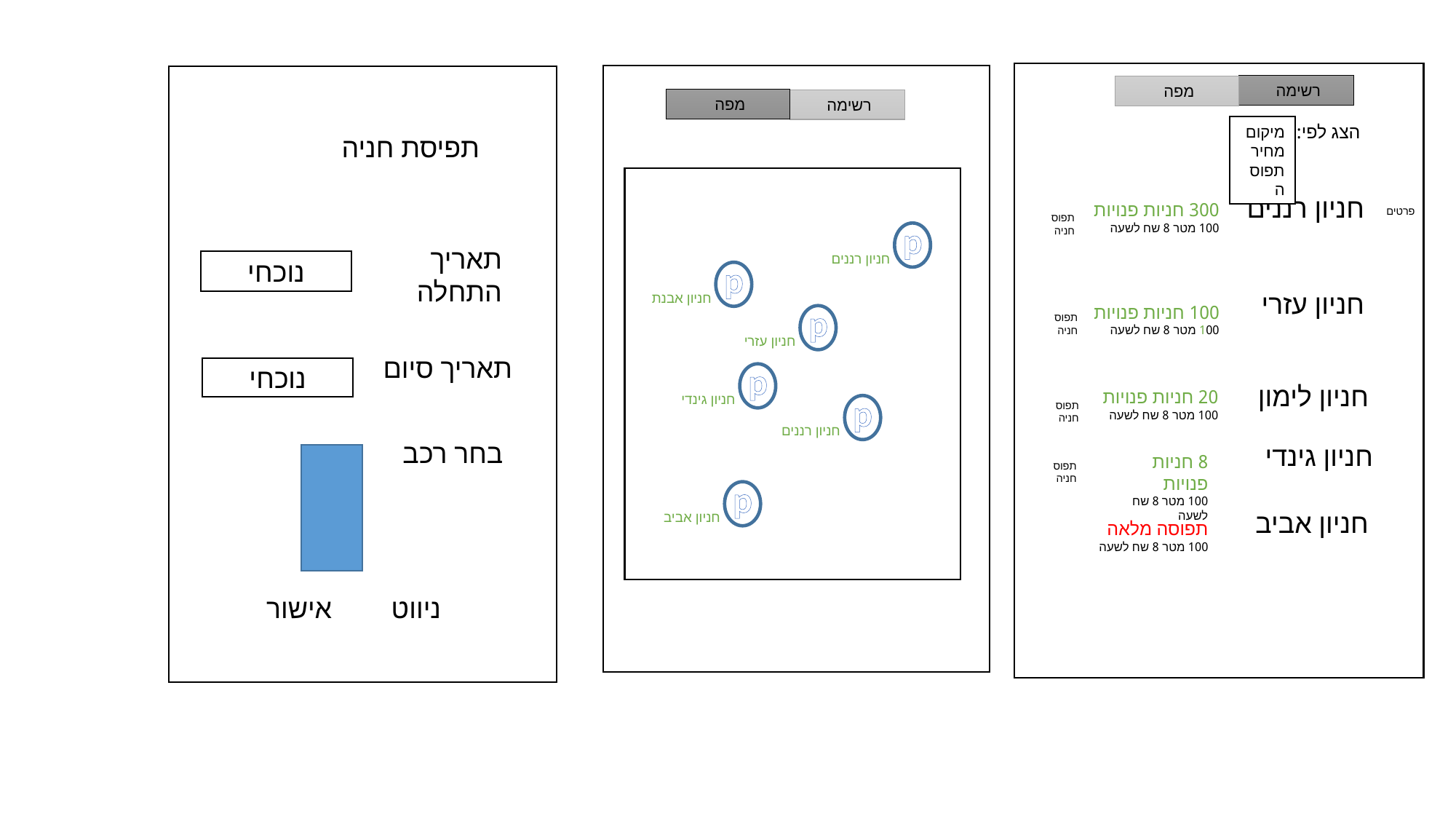

תפיסת חניה
תאריך התחלה
נוכחי
תאריך סיום
נוכחי
רשימה
מפה
מפה
רשימה
הצג לפי:
מיקום
מחיר
תפוסה

חניון רננים
300 חניות פנויות
100 מטר 8 שח לשעה
פרטים
תפוס חניה
p

חניון רננים
p

חניון אבנת
חניון עזרי
p

חניון עזרי
100 חניות פנויות
100 מטר 8 שח לשעה

תפוס חניה
p

חניון גינדי
חניון לימון
20 חניות פנויות
100 מטר 8 שח לשעה

p

חניון רננים
תפוס חניה
בחר רכב
חניון גינדי

8 חניות פנויות
100 מטר 8 שח לשעה

תפוס חניה
p

חניון אביב
חניון אביב
תפוסה מלאה
100 מטר 8 שח לשעה

אישור
ניווט